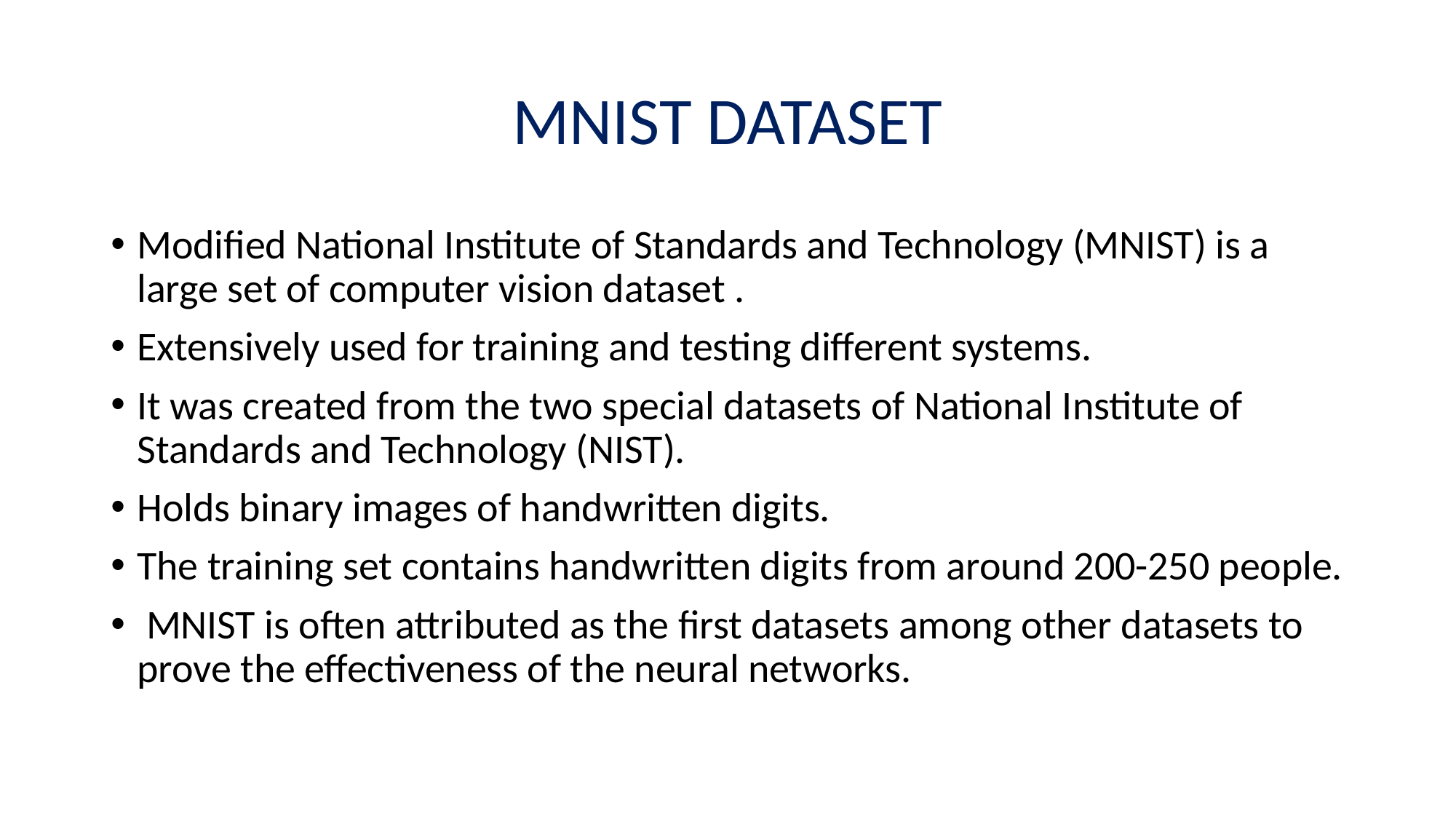

# MNIST DATASET
Modified National Institute of Standards and Technology (MNIST) is a large set of computer vision dataset .
Extensively used for training and testing different systems.
It was created from the two special datasets of National Institute of Standards and Technology (NIST).
Holds binary images of handwritten digits.
The training set contains handwritten digits from around 200-250 people.
 MNIST is often attributed as the first datasets among other datasets to prove the effectiveness of the neural networks.